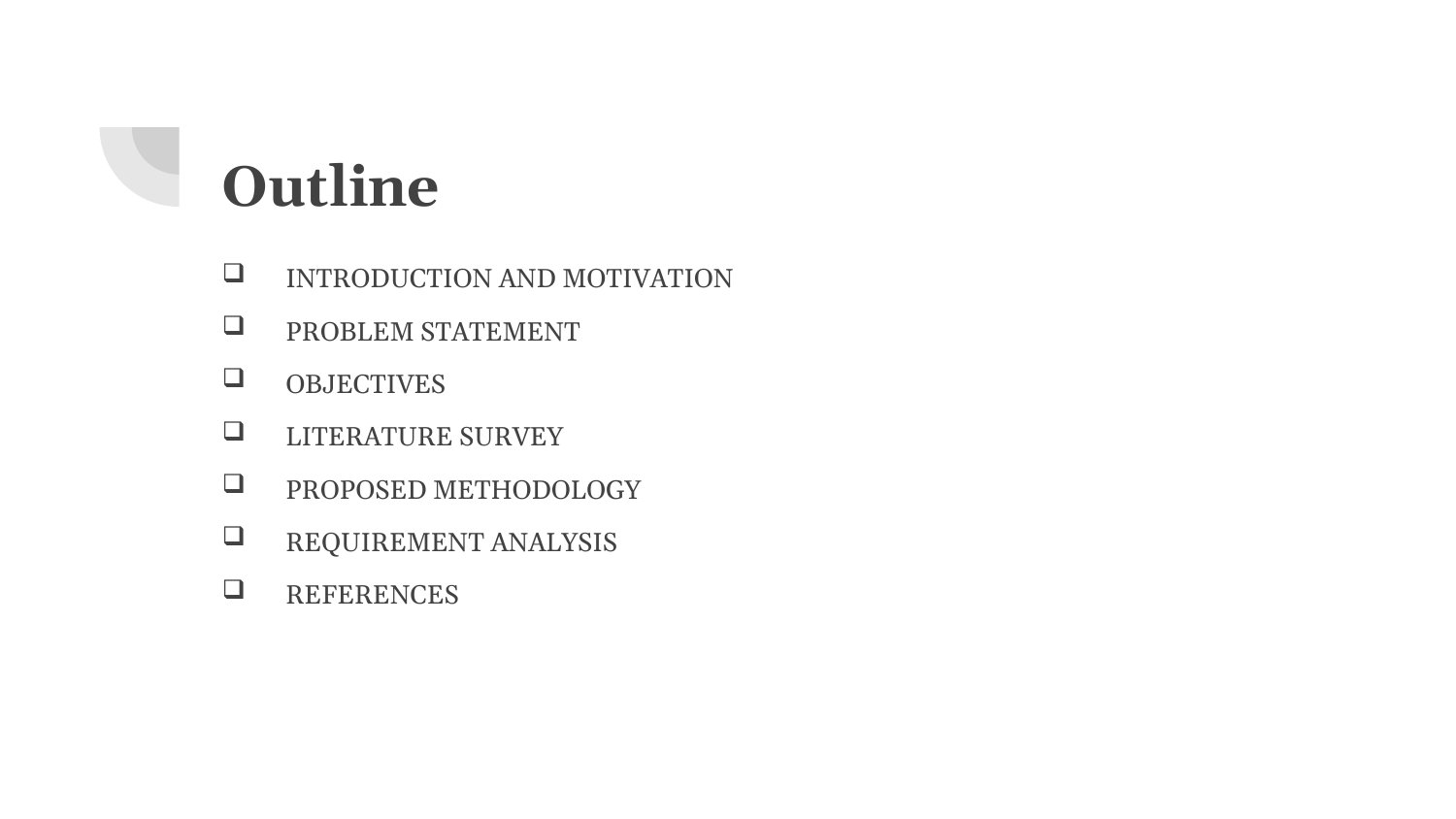

# Outline
INTRODUCTION AND MOTIVATION
PROBLEM STATEMENT
OBJECTIVES
LITERATURE SURVEY
PROPOSED METHODOLOGY
REQUIREMENT ANALYSIS
REFERENCES
2